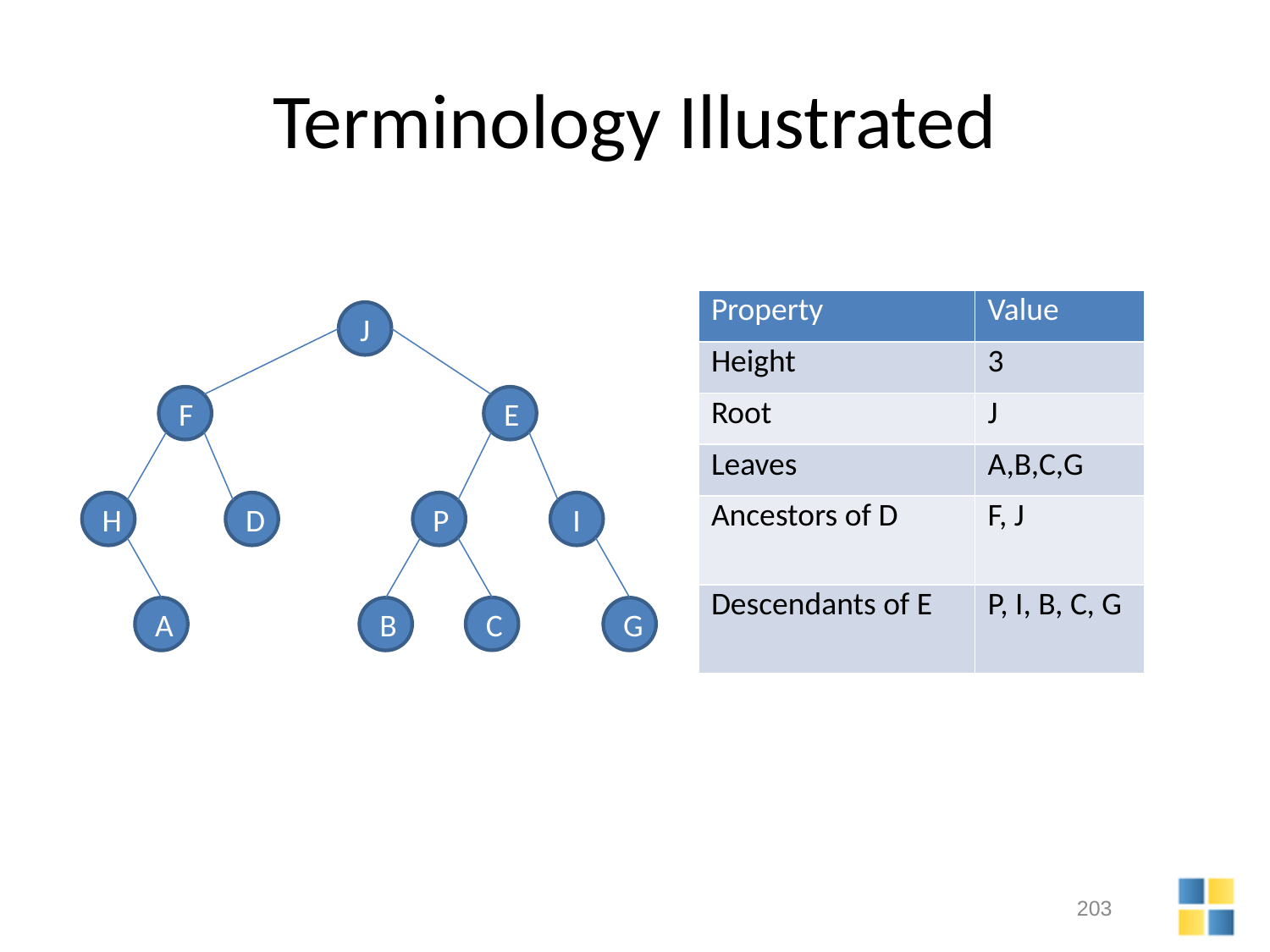

# Terminology Illustrated
| Property | Value |
| --- | --- |
| Height | 3 |
| Root | J |
| Leaves | A,B,C,G |
| Ancestors of D | F, J |
| Descendants of E | P, I, B, C, G |
J
F
E
H
D
P
I
C
A
B
G
203